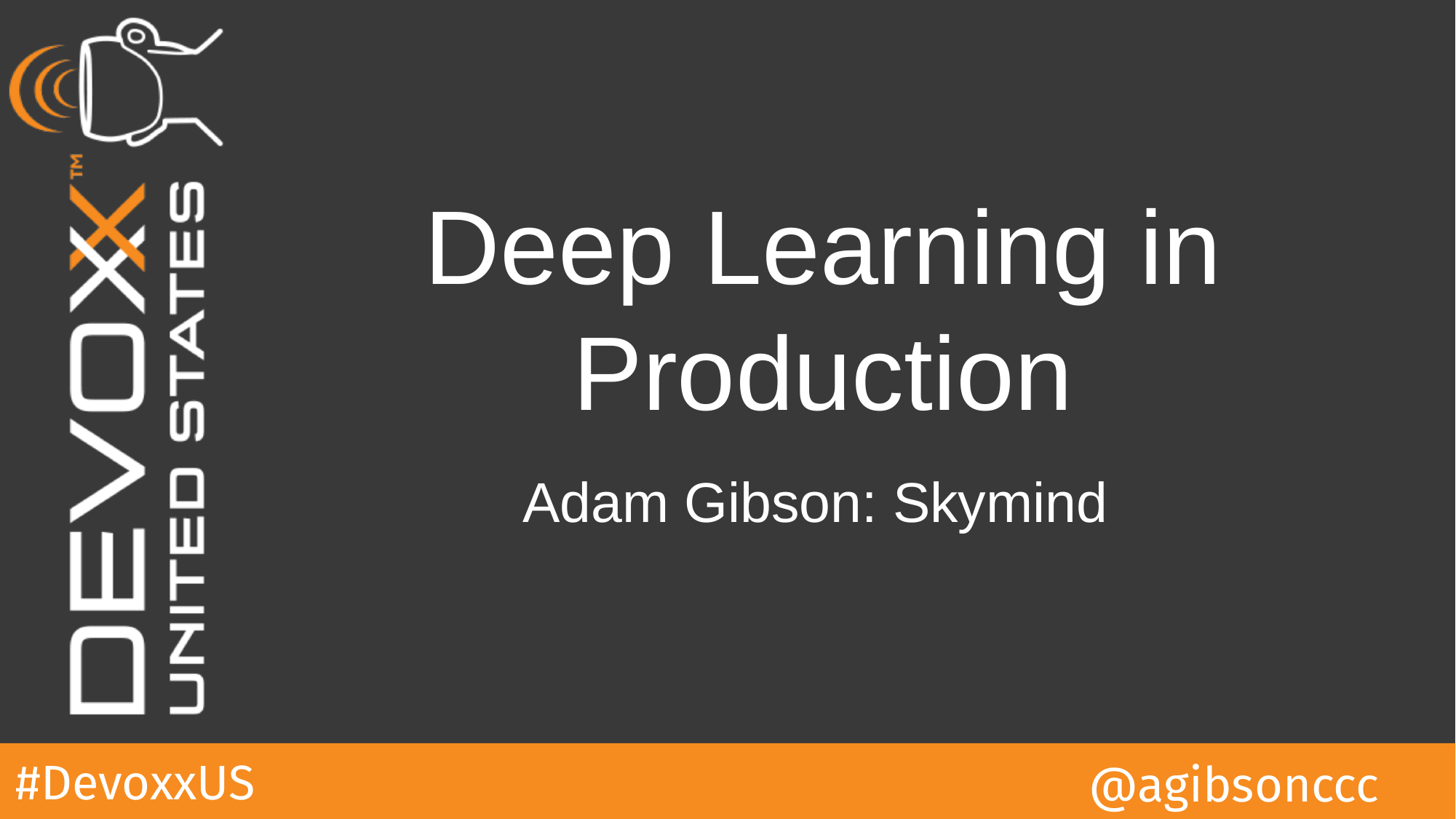

# Deep Learning in Production
Adam Gibson: Skymind

@agibsonccc